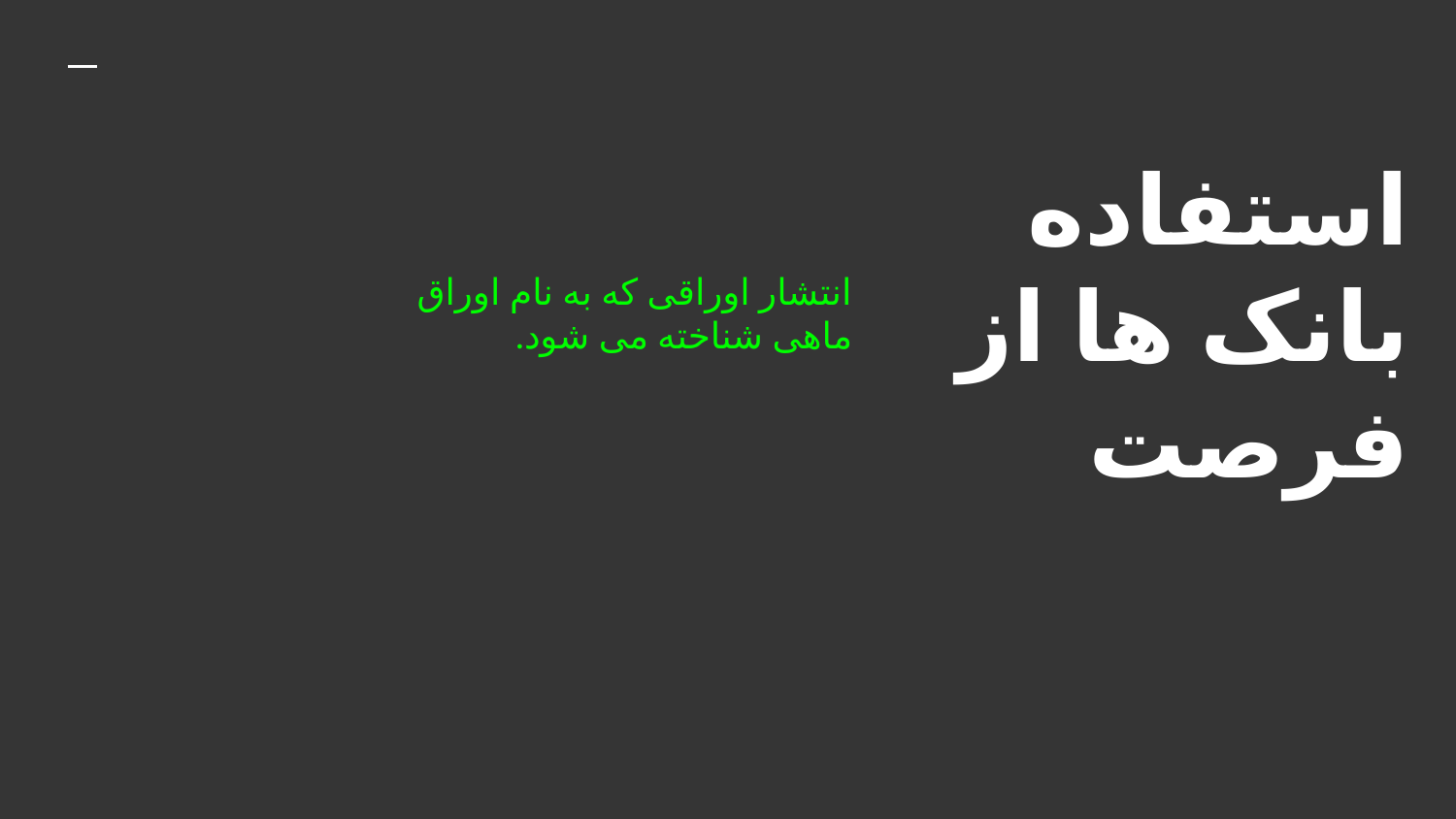

# استفاده بانک ها از فرصت
انتشار اوراقی که به نام اوراق ماهی شناخته می شود.